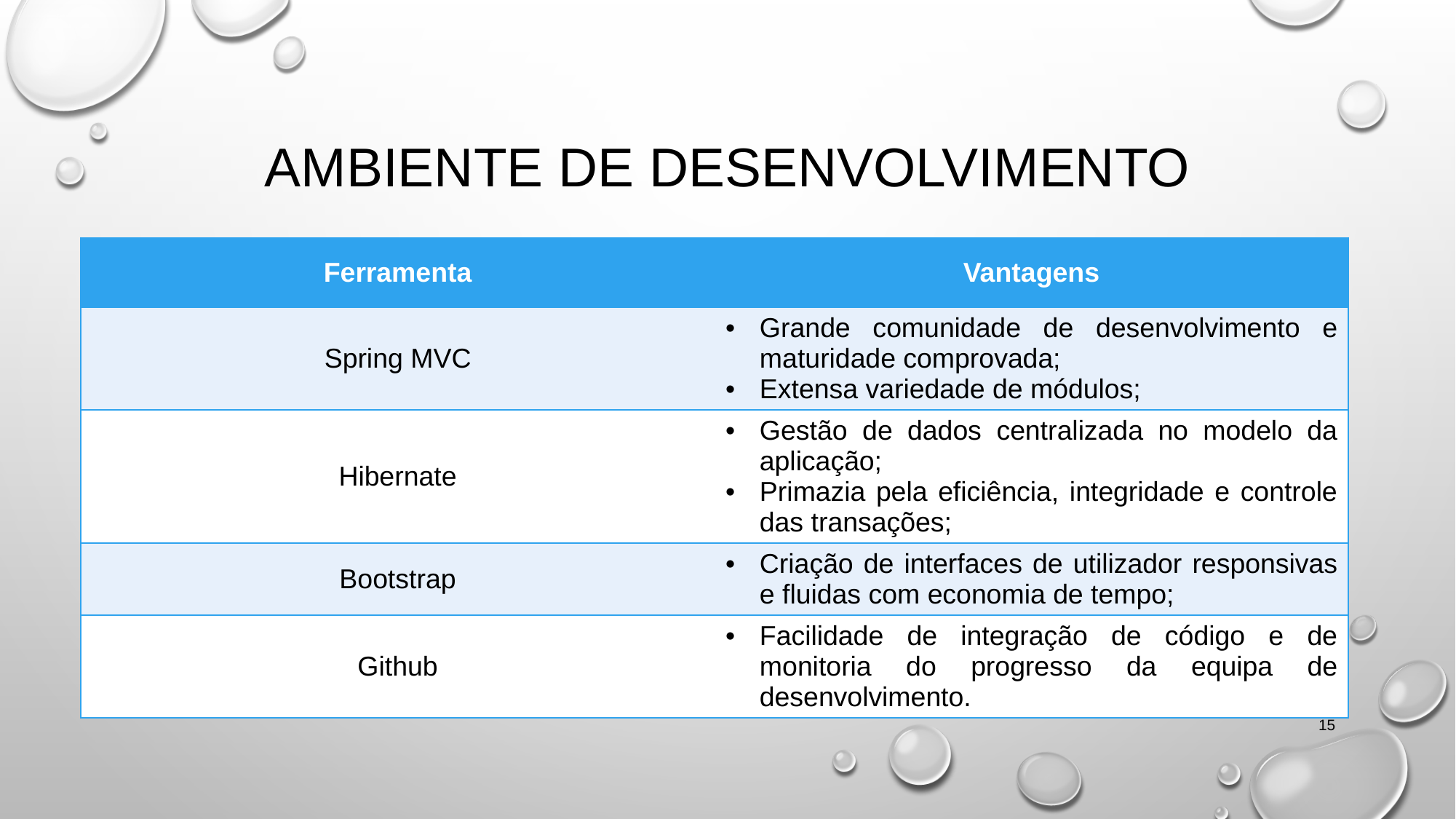

# Ambiente de Desenvolvimento
| Ferramenta | Vantagens |
| --- | --- |
| Spring MVC | Grande comunidade de desenvolvimento e maturidade comprovada; Extensa variedade de módulos; |
| Hibernate | Gestão de dados centralizada no modelo da aplicação; Primazia pela eficiência, integridade e controle das transações; |
| Bootstrap | Criação de interfaces de utilizador responsivas e fluidas com economia de tempo; |
| Github | Facilidade de integração de código e de monitoria do progresso da equipa de desenvolvimento. |
15